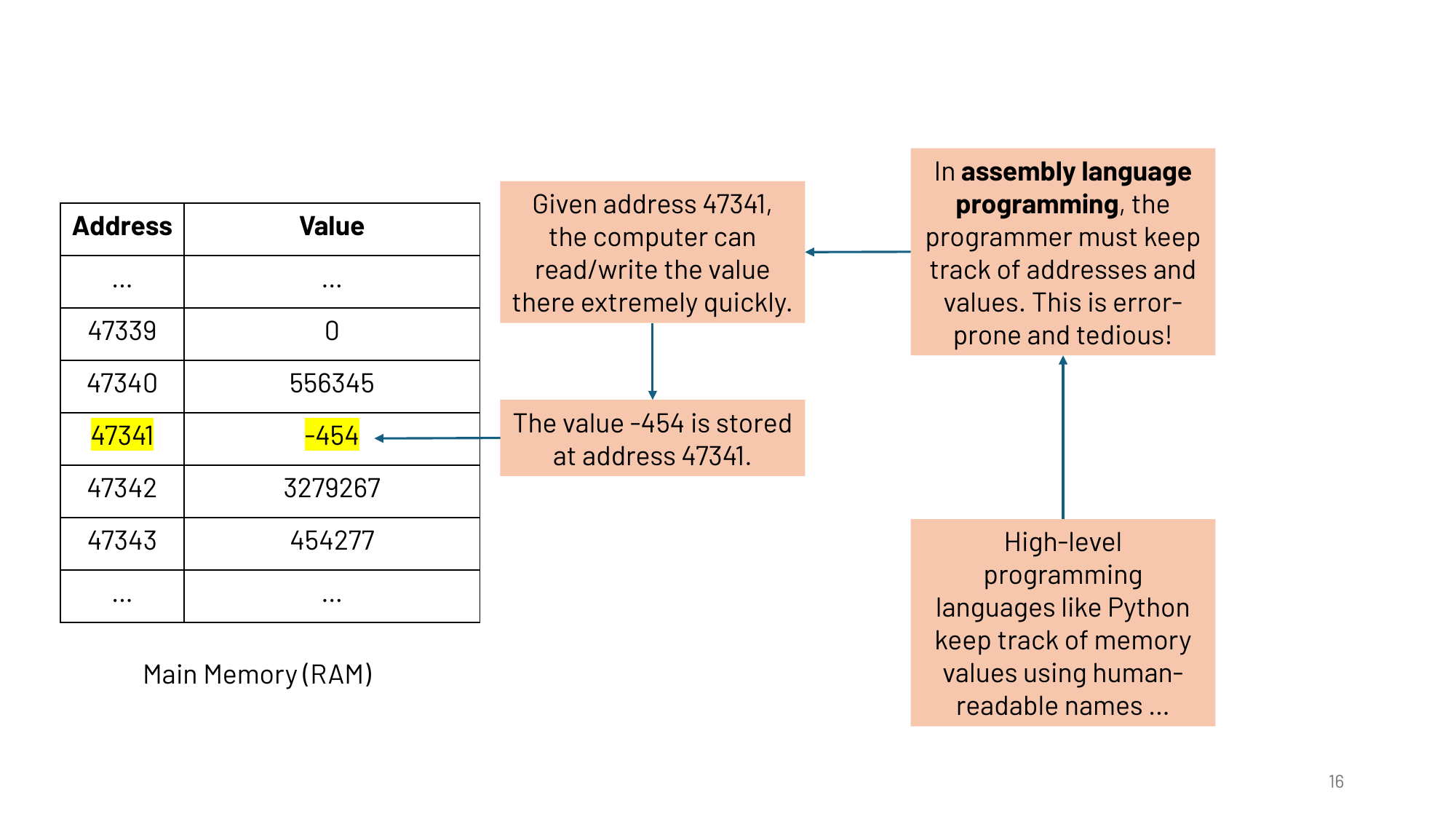

In assembly language programming, the programmer must keep track of addresses and values. This is error-prone and tedious!
Given address 47341, the computer can read/write the value there extremely quickly.
| Address | Value |
| --- | --- |
| … | … |
| 47339 | 0 |
| 47340 | 556345 |
| 47341 | -454 |
| 47342 | 3279267 |
| 47343 | 454277 |
| … | … |
The value -454 is stored at address 47341.
High-level programming languages like Python keep track of memory values using human-readable names …
Main Memory (RAM)
16